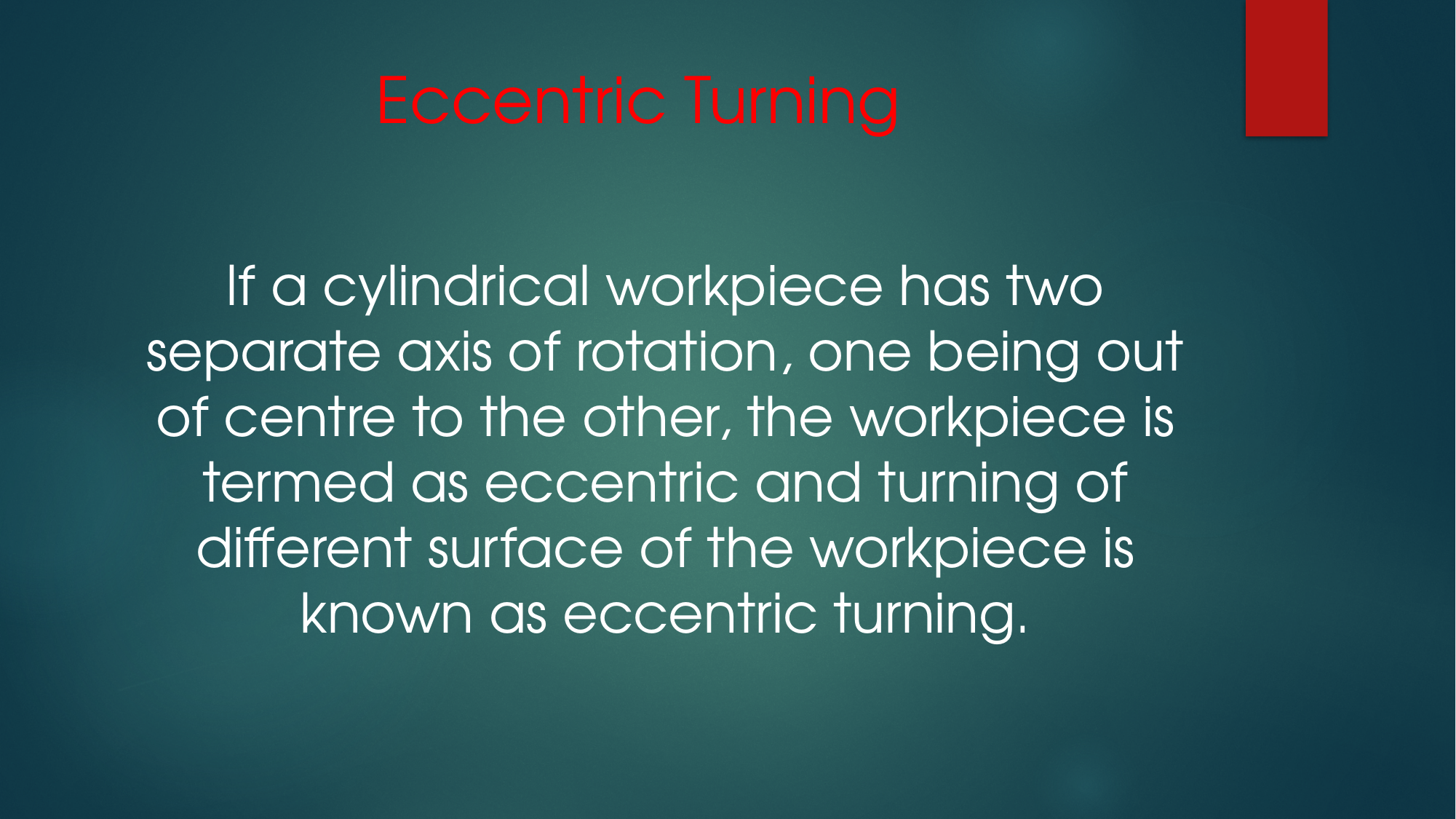

# Eccentric Turning
If a cylindrical workpiece has two separate axis of rotation, one being out of centre to the other, the workpiece is termed as eccentric and turning of different surface of the workpiece is known as eccentric turning.